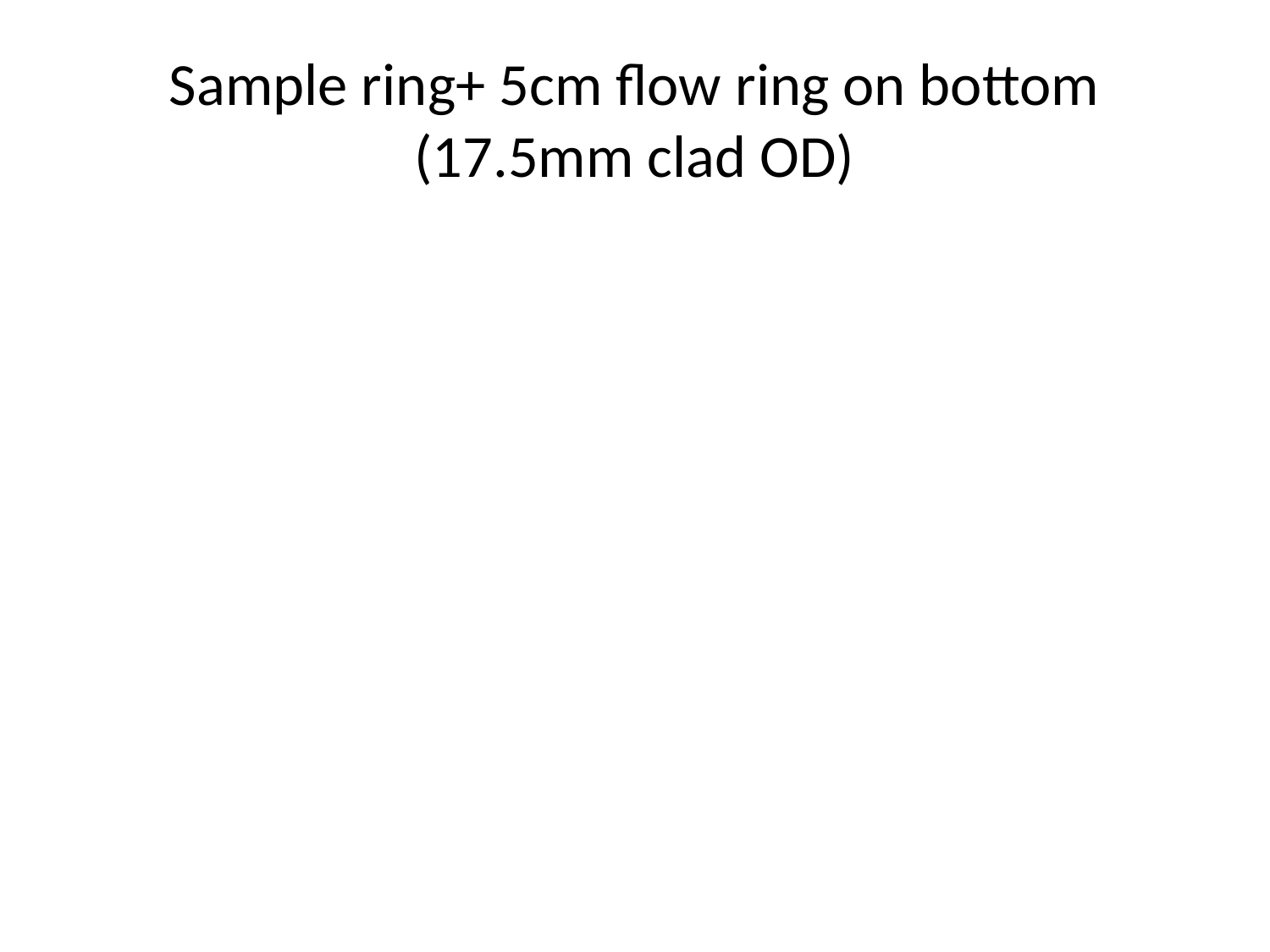

# Sample ring+ 5cm flow ring on bottom (17.5mm clad OD)